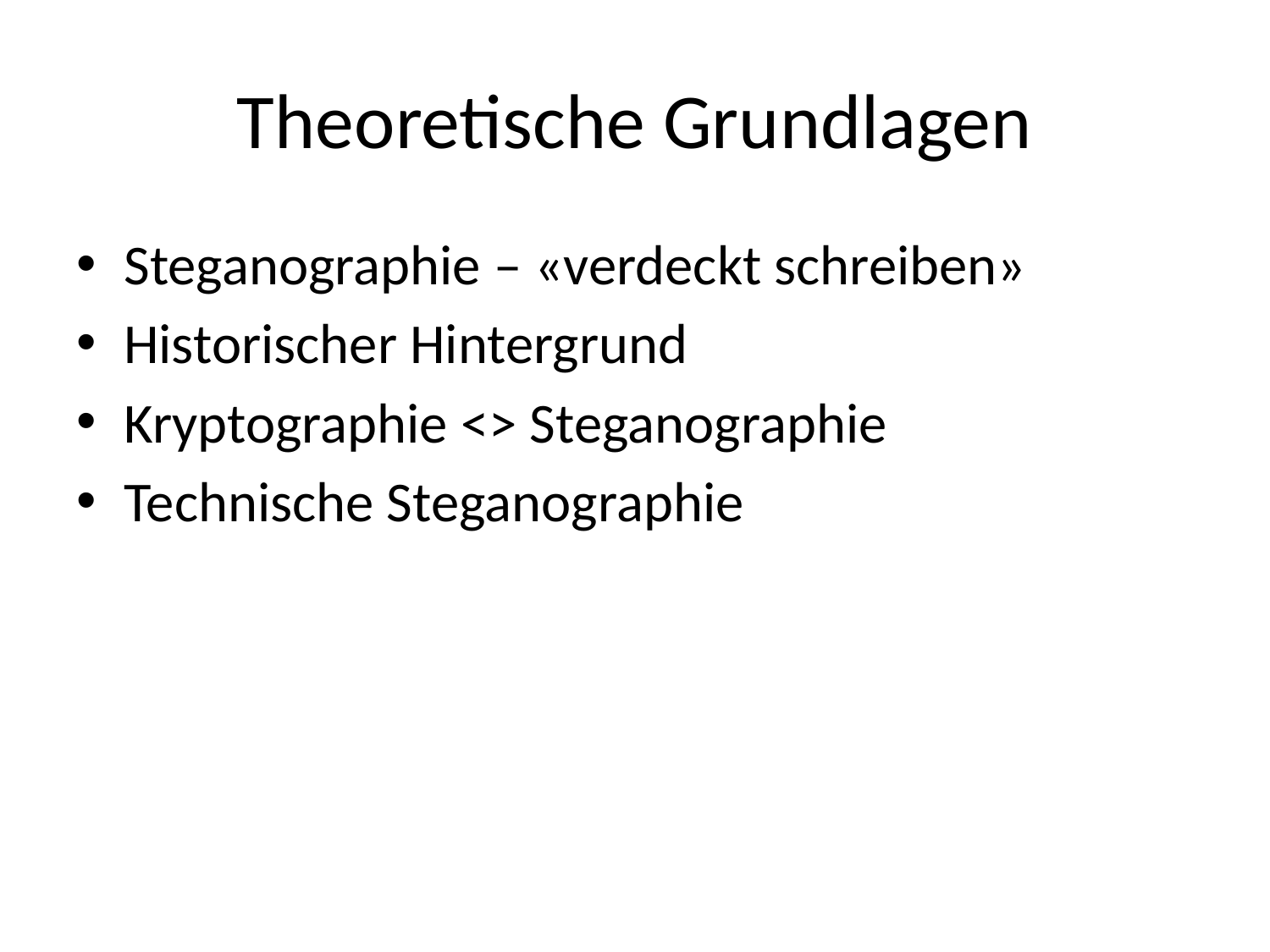

# Theoretische Grundlagen
Steganographie – «verdeckt schreiben»
Historischer Hintergrund
Kryptographie <> Steganographie
Technische Steganographie